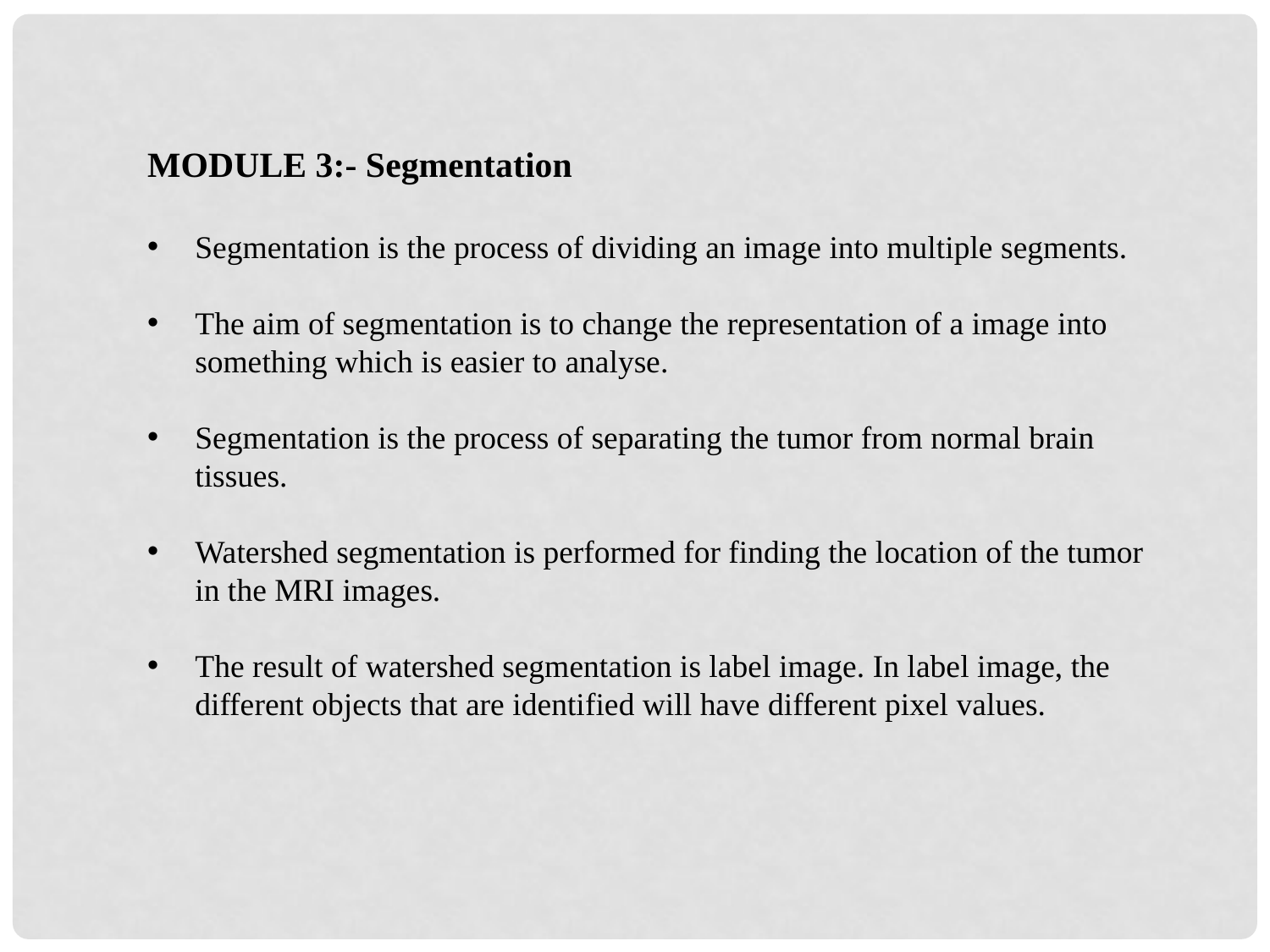

MODULE 3:- Segmentation
Segmentation is the process of dividing an image into multiple segments.

The aim of segmentation is to change the representation of a image into something which is easier to analyse.

Segmentation is the process of separating the tumor from normal brain tissues.

Watershed segmentation is performed for finding the location of the tumor in the MRI images.

The result of watershed segmentation is label image. In label image, the different objects that are identified will have different pixel values.